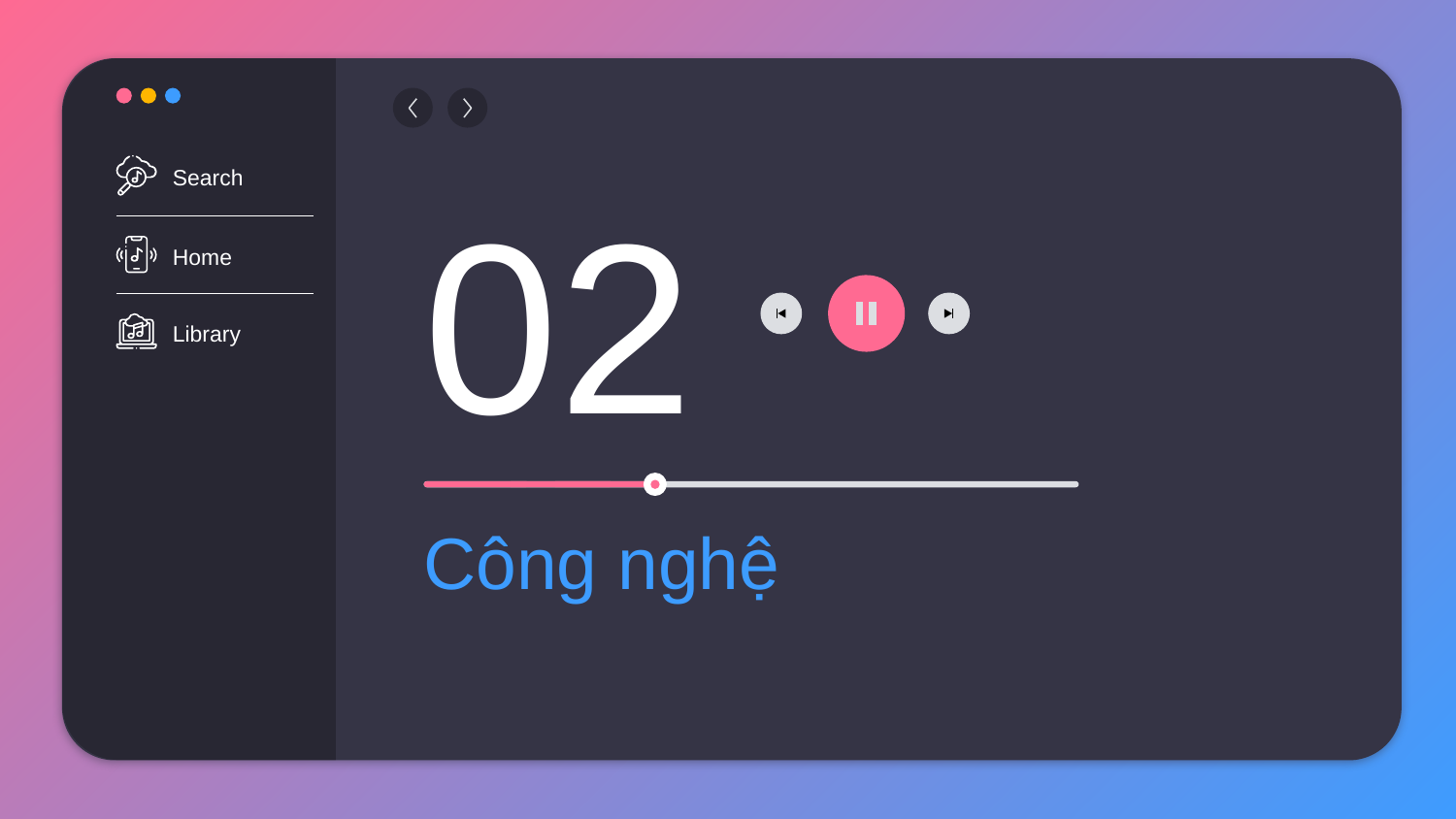

Search

Home

Library

02

# Công nghệ